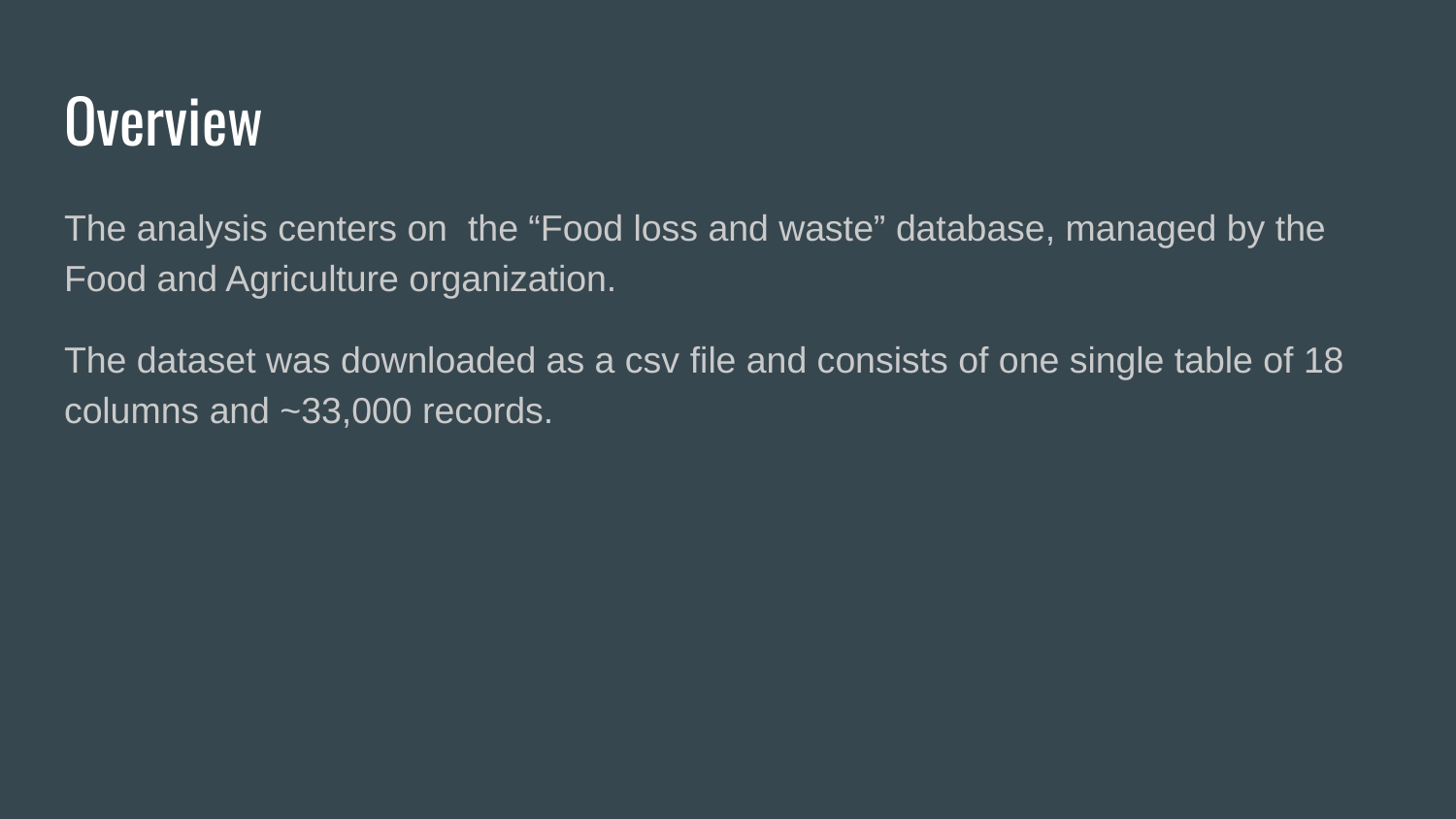

# Overview
The analysis centers on  the “Food loss and waste” database, managed by the Food and Agriculture organization.
The dataset was downloaded as a csv file and consists of one single table of 18 columns and ~33,000 records.